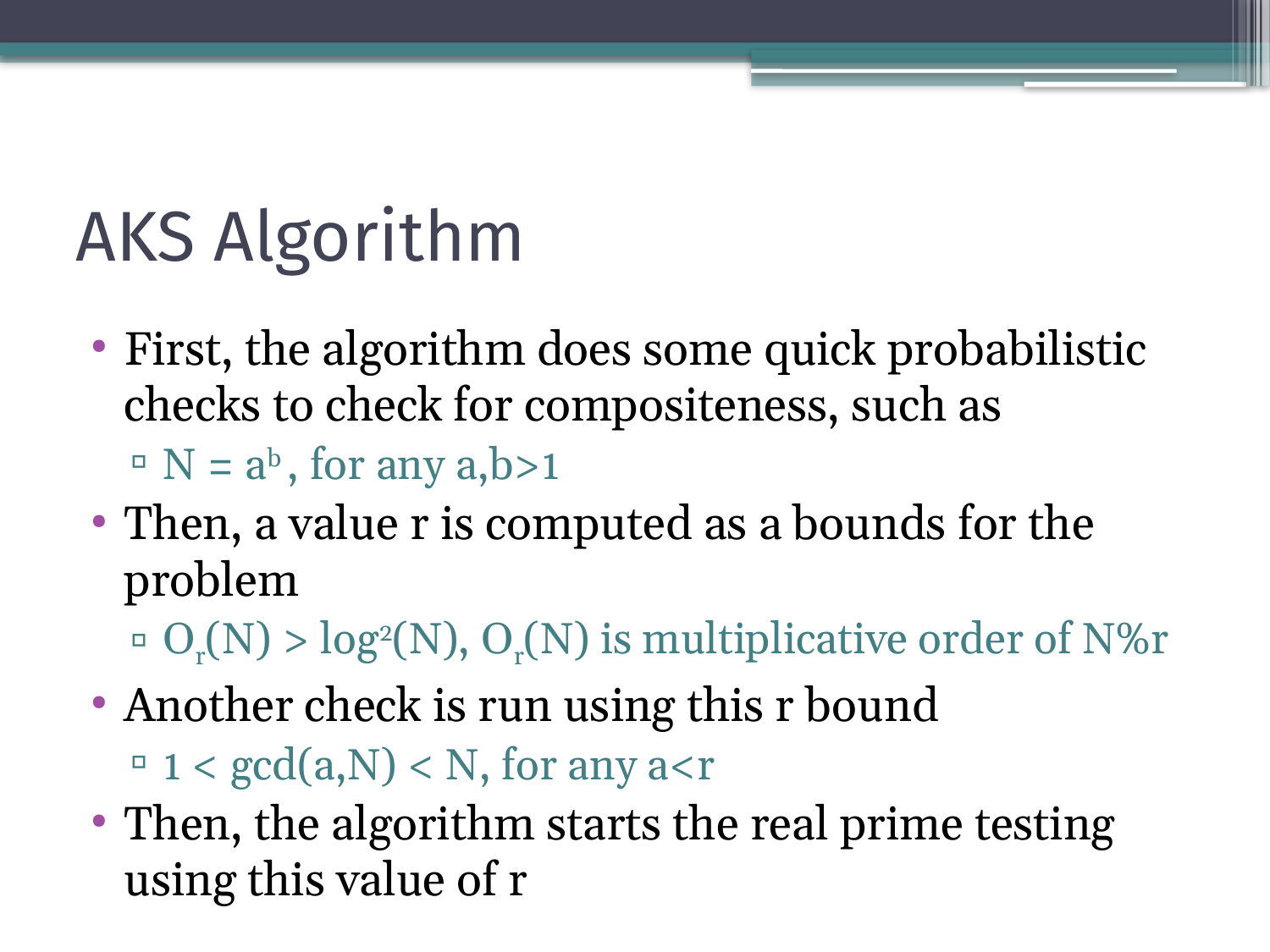

# AKS Algorithm
First, the algorithm does some quick probabilistic checks to check for compositeness, such as
N = ab , for any a,b>1
Then, a value r is computed as a bounds for the problem
Or(N) > log2(N), Or(N) is multiplicative order of N%r
Another check is run using this r bound
1 < gcd(a,N) < N, for any a<r
Then, the algorithm starts the real prime testing using this value of r